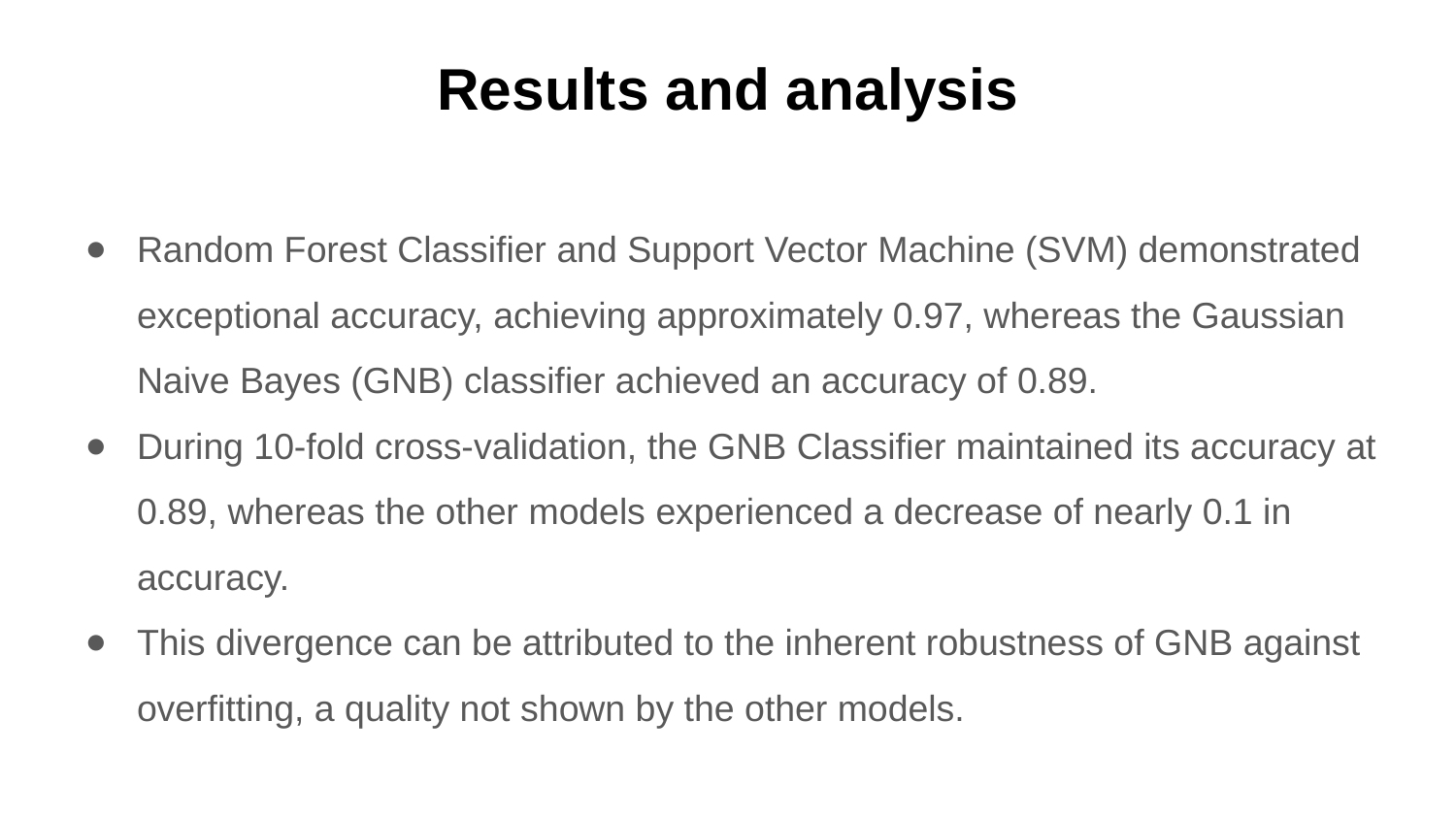

# Results and analysis
Random Forest Classifier and Support Vector Machine (SVM) demonstrated exceptional accuracy, achieving approximately 0.97, whereas the Gaussian Naive Bayes (GNB) classifier achieved an accuracy of 0.89.
During 10-fold cross-validation, the GNB Classifier maintained its accuracy at 0.89, whereas the other models experienced a decrease of nearly 0.1 in accuracy.
This divergence can be attributed to the inherent robustness of GNB against overfitting, a quality not shown by the other models.